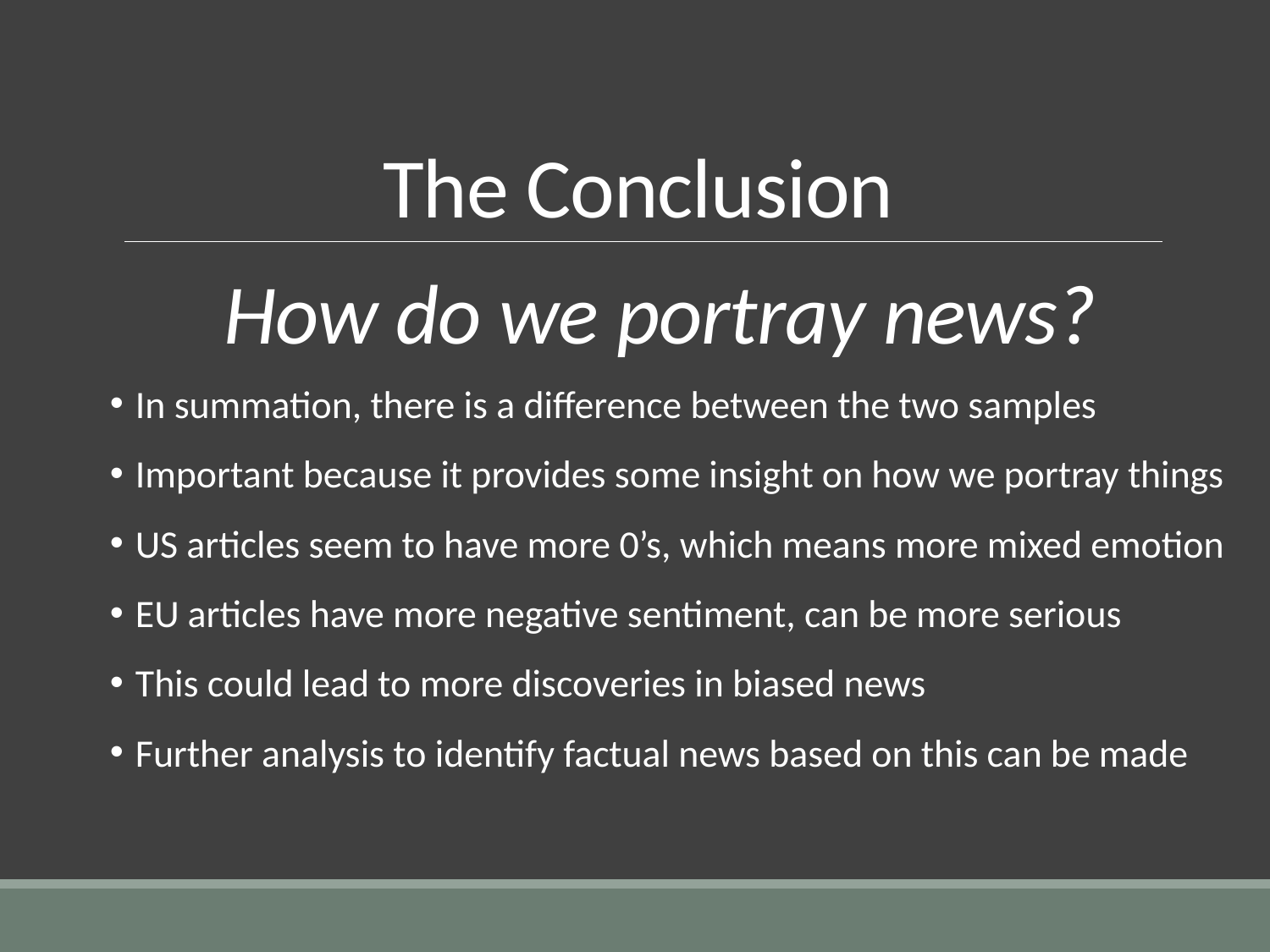

# The Conclusion
How do we portray news?

In summation, there is a difference between the two samples
Important because it provides some insight on how we portray things
US articles seem to have more 0’s, which means more mixed emotion
EU articles have more negative sentiment, can be more serious
This could lead to more discoveries in biased news
Further analysis to identify factual news based on this can be made